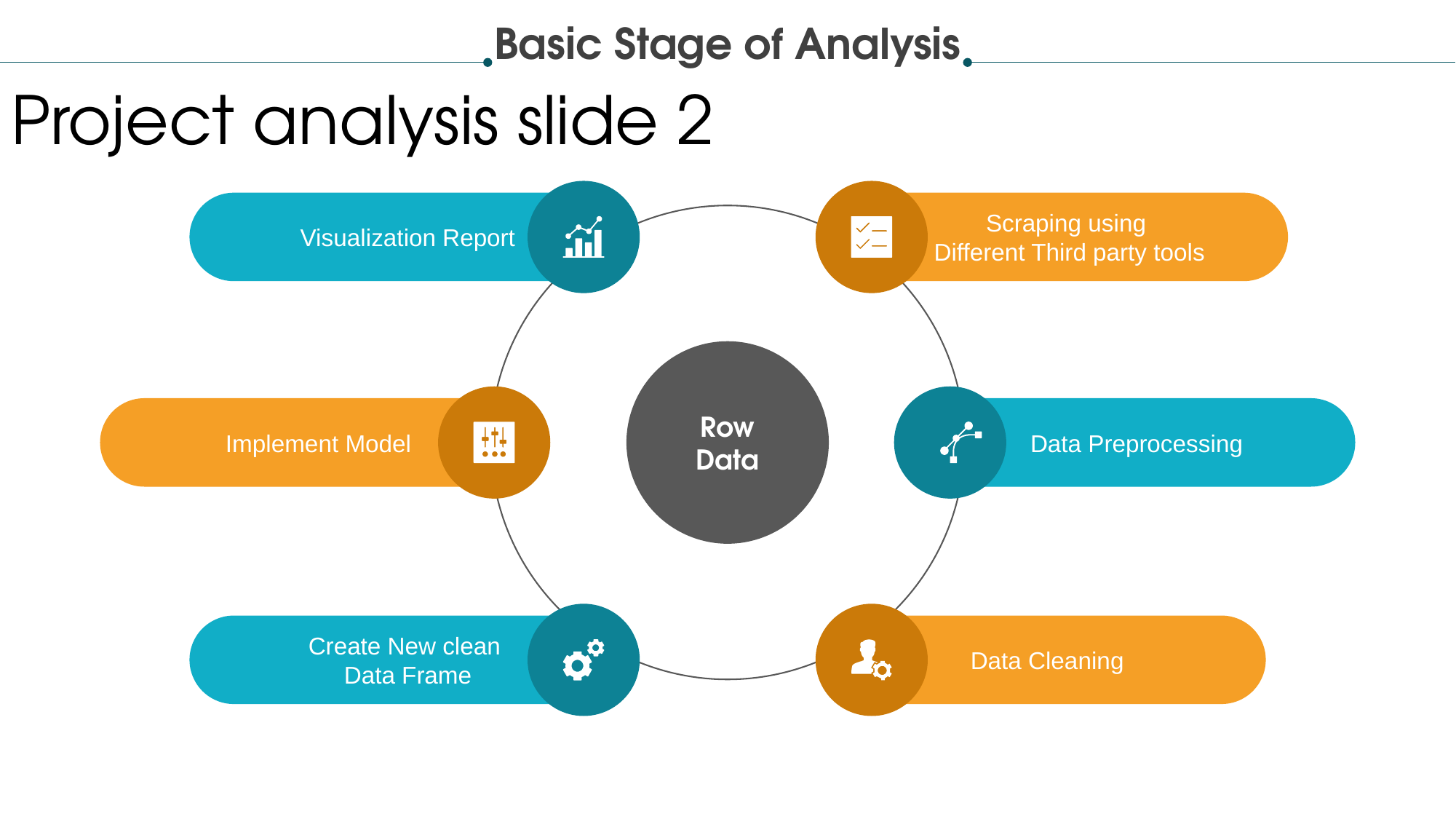

Basic Stage of Analysis
Project analysis slide 2

Visualization Report
Scraping using
Different Third party tools

Row Data

Implement Model
Data Preprocessing

Create New clean
Data Frame
Data Cleaning